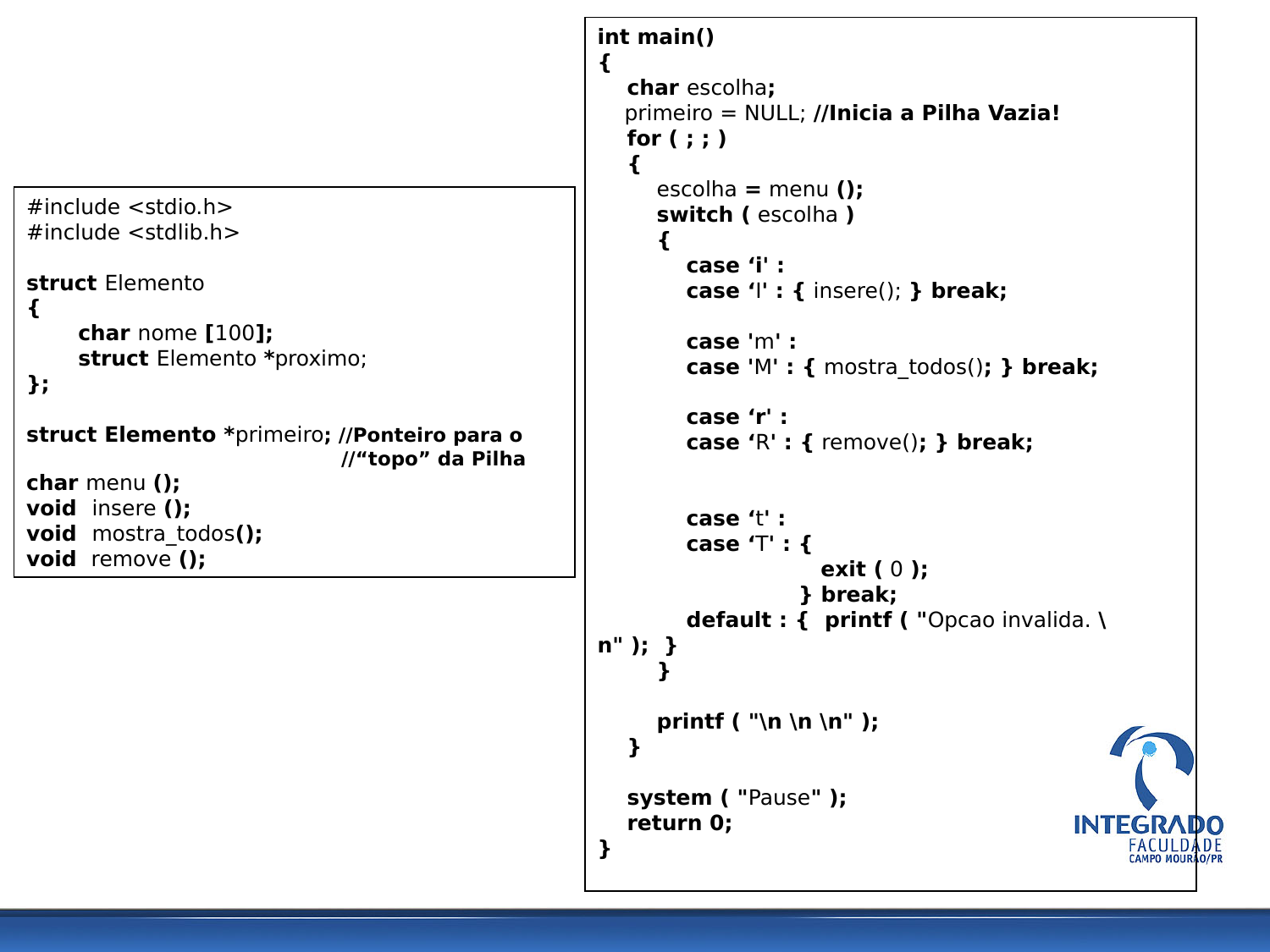

int main()
{
    char escolha;
    primeiro = NULL; //Inicia a Pilha Vazia!
    for ( ; ; )
    {
        escolha = menu ();
        switch ( escolha )
        {
            case ‘i' :
            case ‘I' : { insere(); } break;

            case 'm' :
            case 'M' : { mostra_todos(); } break;

            case ‘r' :
            case ‘R' : { remove(); } break;

            case ‘t' :
            case ‘T' : {
	             exit ( 0 );
	          } break;
            default : {  printf ( "Opcao invalida. \n" );  }
        }

        printf ( "\n \n \n" );
    }

    system ( "Pause" );
    return 0;
}

#include <stdio.h>
#include <stdlib.h>

struct Elemento
{
       char nome [100];
       struct Elemento *proximo;
};

struct Elemento *primeiro; //Ponteiro para o
		         //“topo” da Pilha
char menu ();
void  insere ();
void  mostra_todos();
void  remove ();